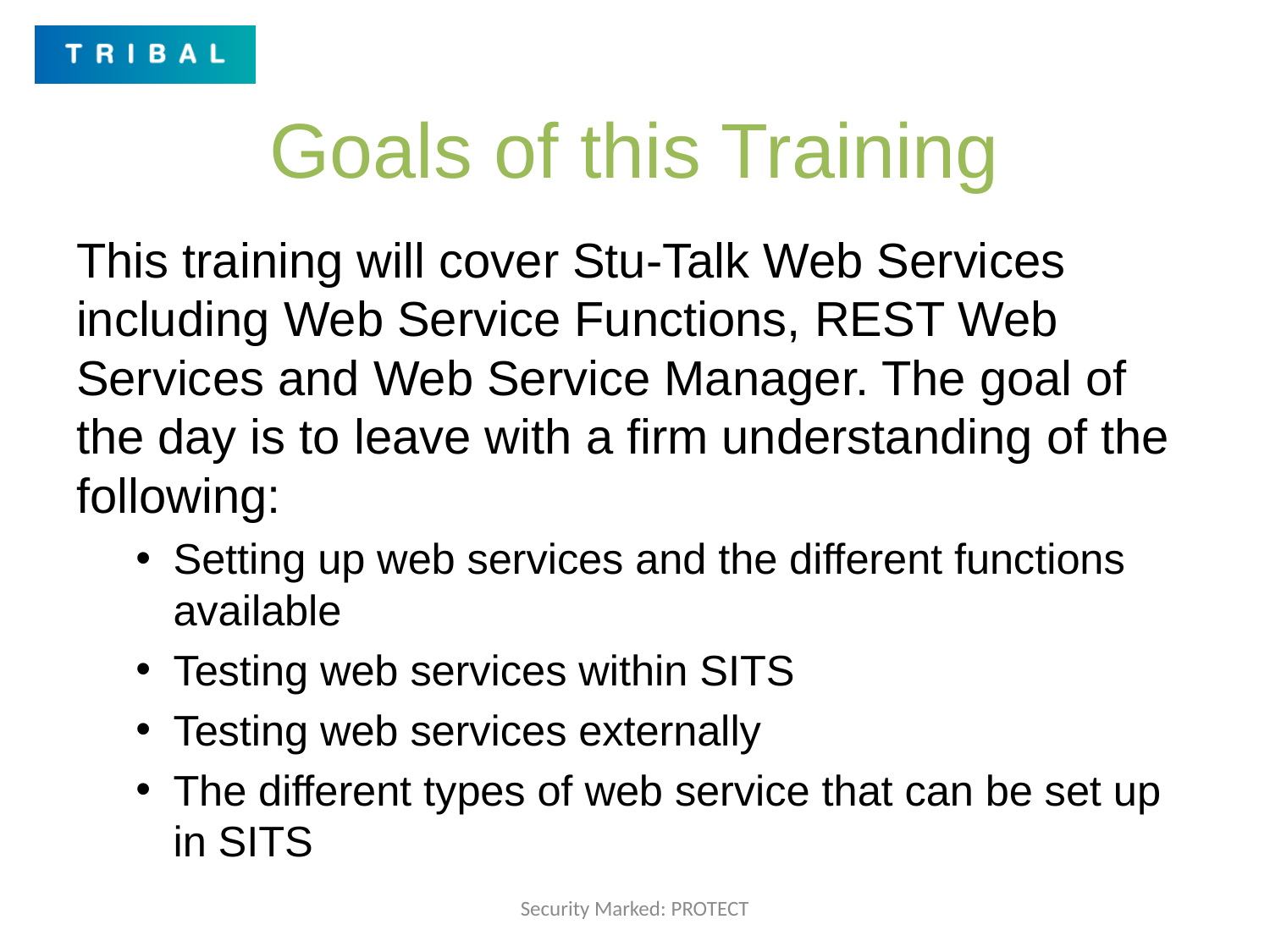

# Goals of this Training
This training will cover Stu-Talk Web Services including Web Service Functions, REST Web Services and Web Service Manager. The goal of the day is to leave with a firm understanding of the following:
Setting up web services and the different functions available
Testing web services within SITS
Testing web services externally
The different types of web service that can be set up in SITS

Security Marked: PROTECT